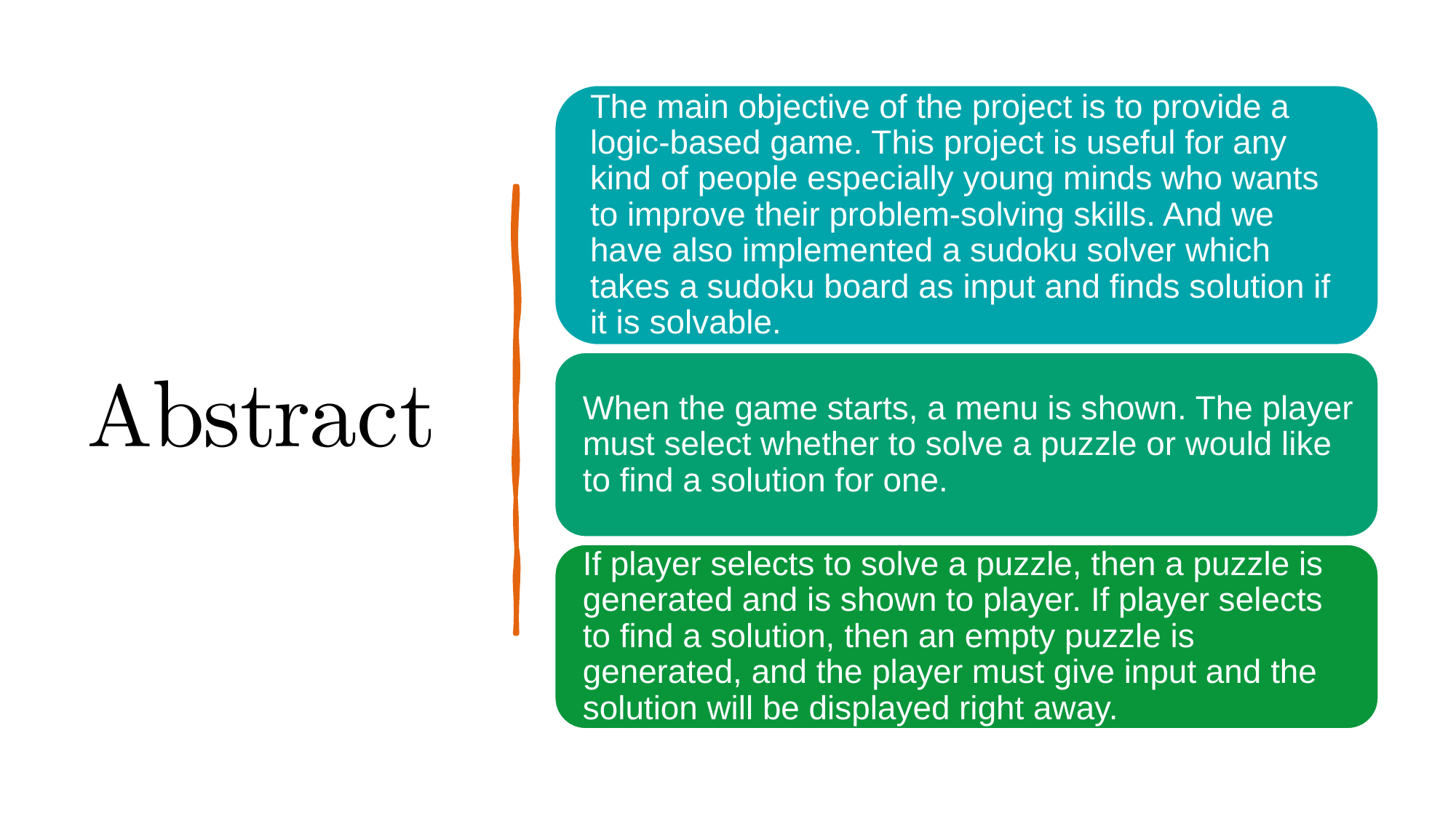

The main objective of the project is to provide a logic-based game. This project is useful for any kind of people especially young minds who wants to improve their problem-solving skills. And we have also implemented a sudoku solver which takes a sudoku board as input and finds solution if it is solvable.
When the game starts, a menu is shown. The player must select whether to solve a puzzle or would like to find a solution for one.
If player selects to solve a puzzle, then a puzzle is generated and is shown to player. If player selects to find a solution, then an empty puzzle is generated, and the player must give input and the solution will be displayed right away.
# Abstract